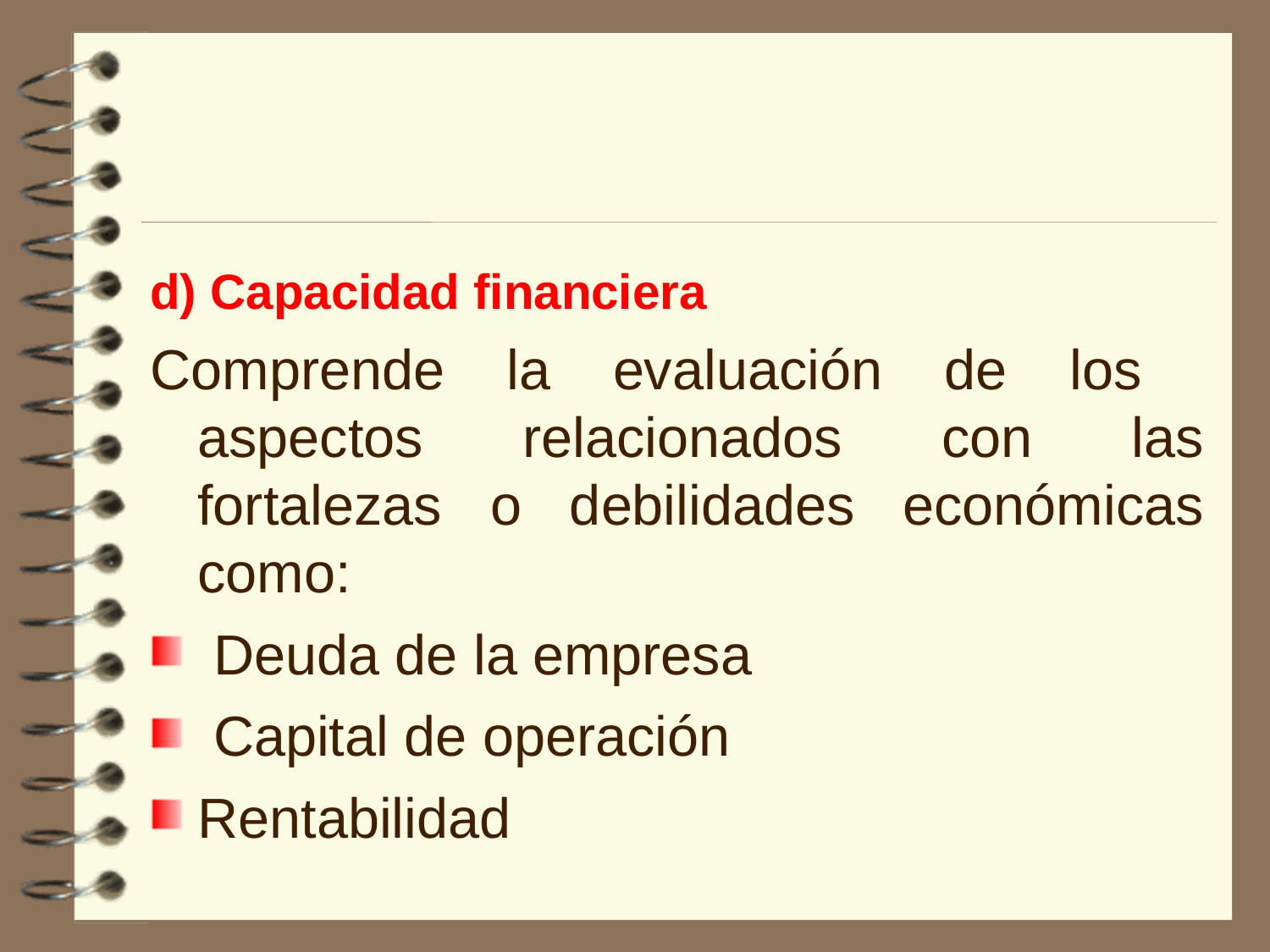

d) Capacidad financiera
Comprende la evaluación de los  aspectos relacionados con las fortalezas o debilidades económicas como:
 Deuda de la empresa
 Capital de operación
Rentabilidad